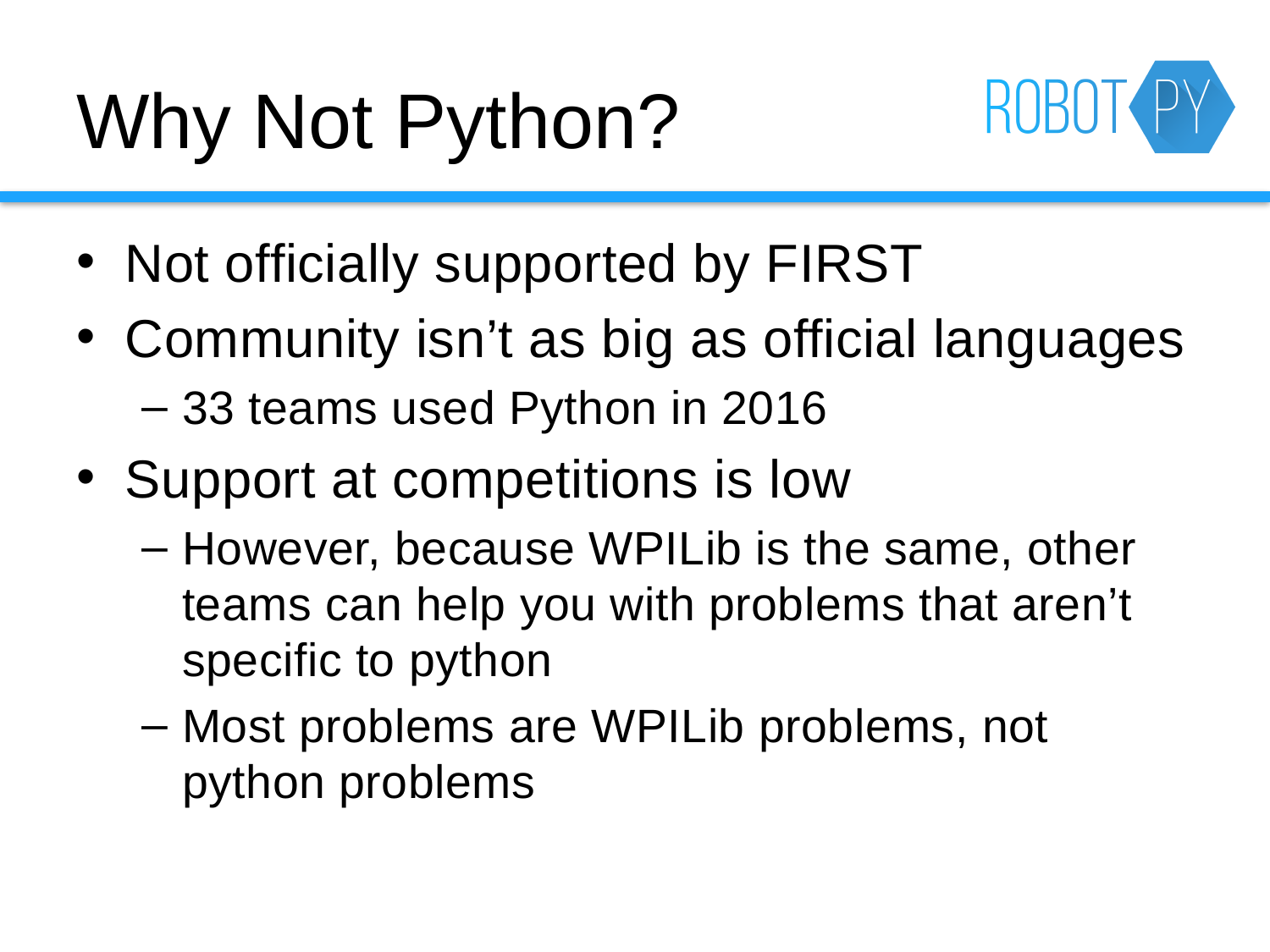

# Why Not Python?
Not officially supported by FIRST
Community isn’t as big as official languages
33 teams used Python in 2016
Support at competitions is low
However, because WPILib is the same, other teams can help you with problems that aren’t specific to python
Most problems are WPILib problems, not python problems